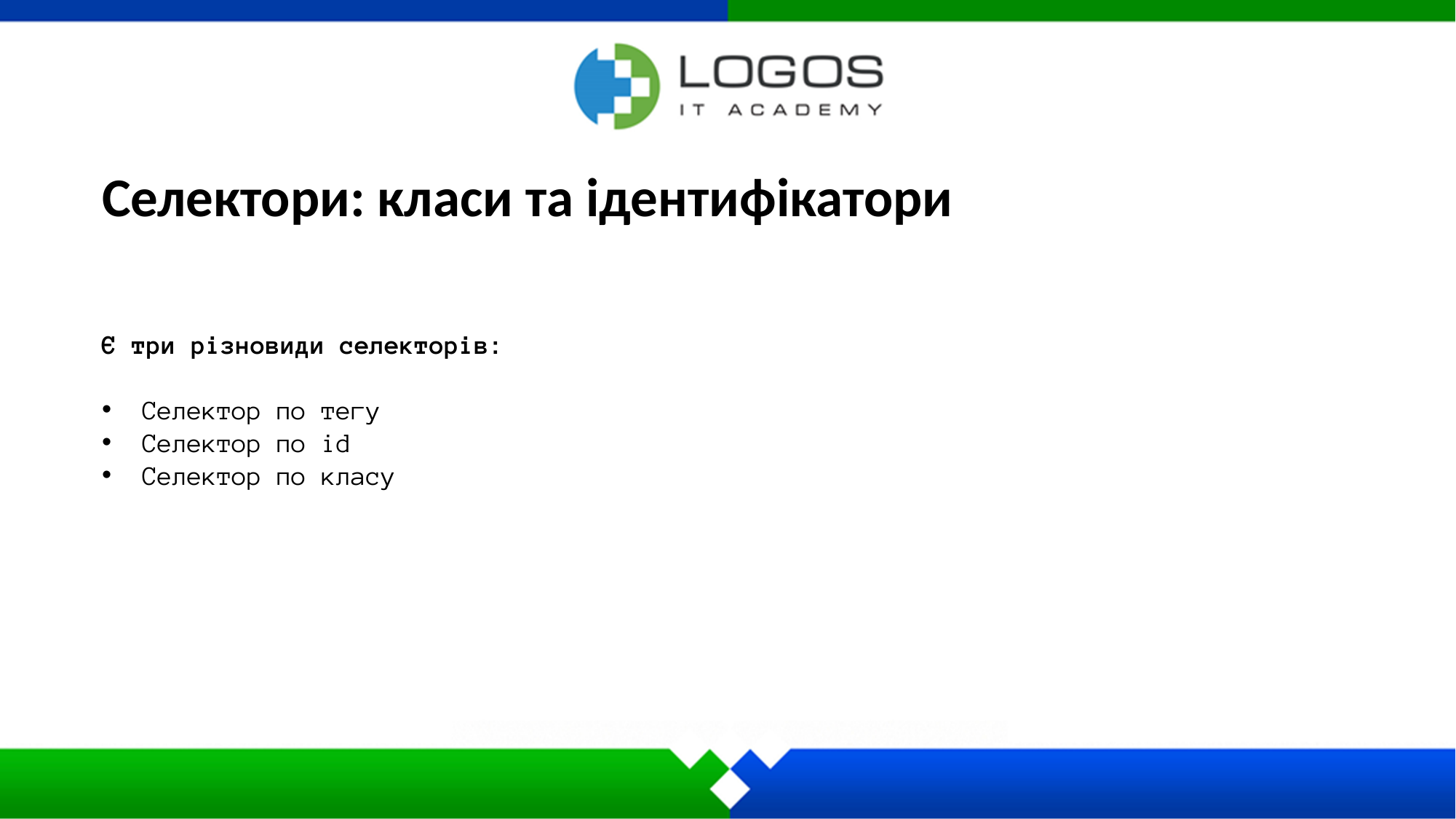

Селектори: класи та ідентифікатори
Є три різновиди селекторів:

Селектор по тегу
Селектор по id
Селектор по класу